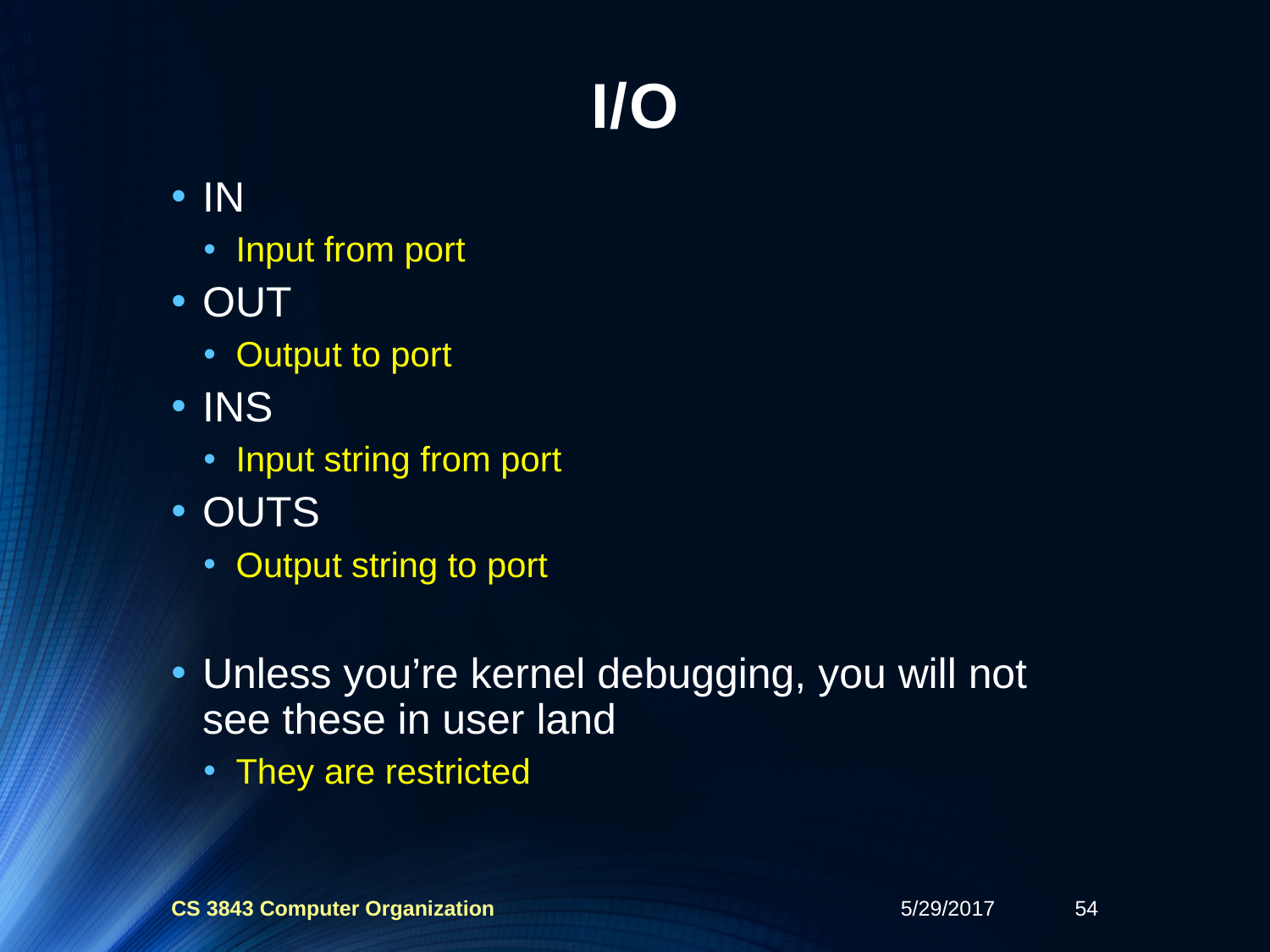

# I/O
IN
Input from port
OUT
Output to port
INS
Input string from port
OUTS
Output string to port

Unless you’re kernel debugging, you will not see these in user land
They are restricted
CS 3843 Computer Organization
5/29/2017
54